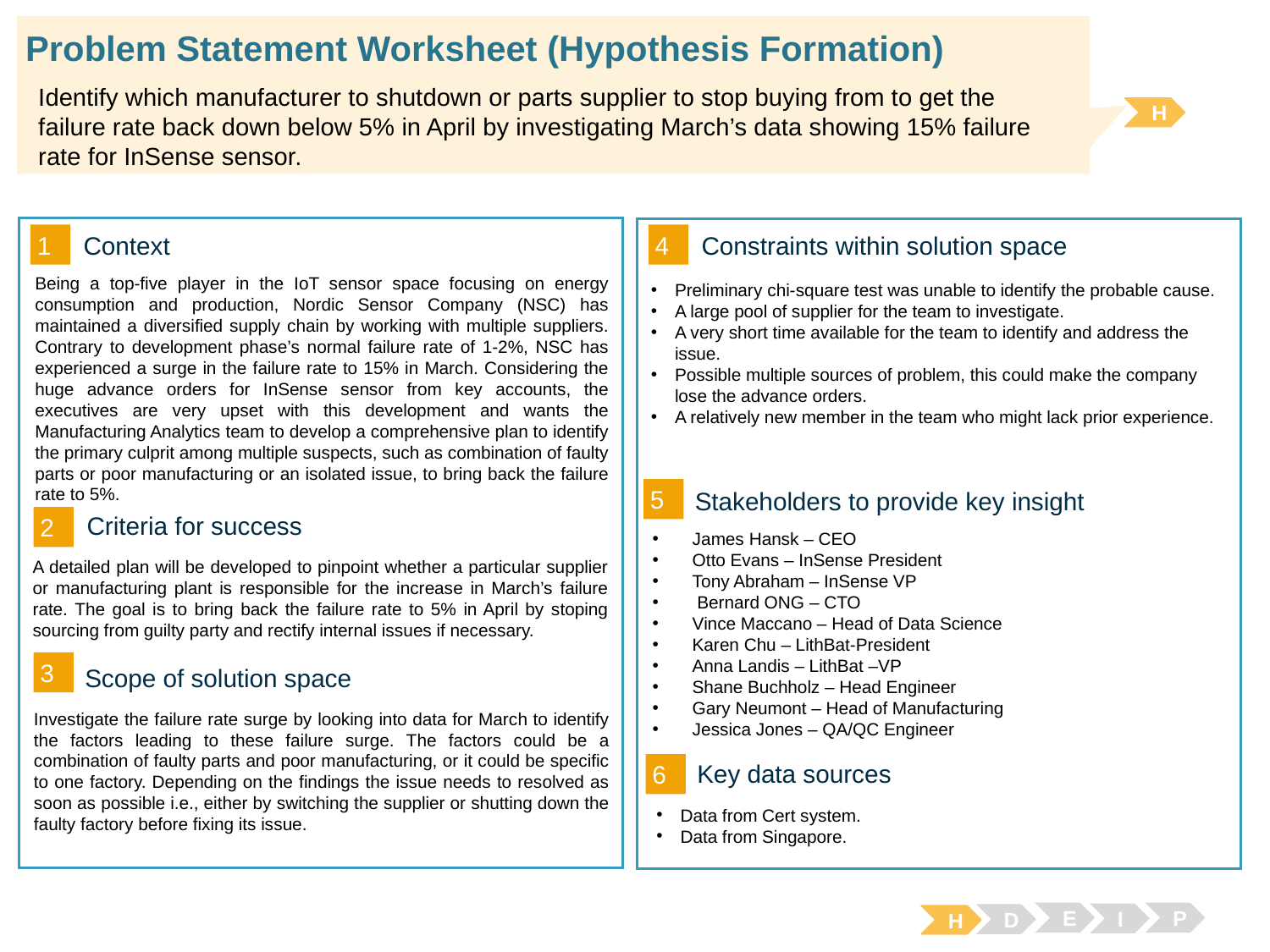

# Problem Statement Worksheet (Hypothesis Formation)
Identify which manufacturer to shutdown or parts supplier to stop buying from to get the failure rate back down below 5% in April by investigating March’s data showing 15% failure rate for InSense sensor.
H

1
4
Context
Constraints within solution space
Being a top-five player in the IoT sensor space focusing on energy consumption and production, Nordic Sensor Company (NSC) has maintained a diversified supply chain by working with multiple suppliers. Contrary to development phase’s normal failure rate of 1-2%, NSC has experienced a surge in the failure rate to 15% in March. Considering the huge advance orders for InSense sensor from key accounts, the executives are very upset with this development and wants the Manufacturing Analytics team to develop a comprehensive plan to identify the primary culprit among multiple suspects, such as combination of faulty parts or poor manufacturing or an isolated issue, to bring back the failure rate to 5%.
Preliminary chi-square test was unable to identify the probable cause.
A large pool of supplier for the team to investigate.
A very short time available for the team to identify and address the issue.
Possible multiple sources of problem, this could make the company lose the advance orders.
A relatively new member in the team who might lack prior experience.

5
Stakeholders to provide key insight
2
Criteria for success
James Hansk – CEO
Otto Evans – InSense President
Tony Abraham – InSense VP
 Bernard ONG – CTO
Vince Maccano – Head of Data Science
Karen Chu – LithBat-President
Anna Landis – LithBat –VP
Shane Buchholz – Head Engineer
Gary Neumont – Head of Manufacturing
Jessica Jones – QA/QC Engineer

A detailed plan will be developed to pinpoint whether a particular supplier or manufacturing plant is responsible for the increase in March’s failure rate. The goal is to bring back the failure rate to 5% in April by stoping sourcing from guilty party and rectify internal issues if necessary.
3
Scope of solution space
Investigate the failure rate surge by looking into data for March to identify the factors leading to these failure surge. The factors could be a combination of faulty parts and poor manufacturing, or it could be specific to one factory. Depending on the findings the issue needs to resolved as soon as possible i.e., either by switching the supplier or shutting down the faulty factory before fixing its issue.
6
Key data sources
Data from Cert system.
Data from Singapore.
E
P
I
D
H